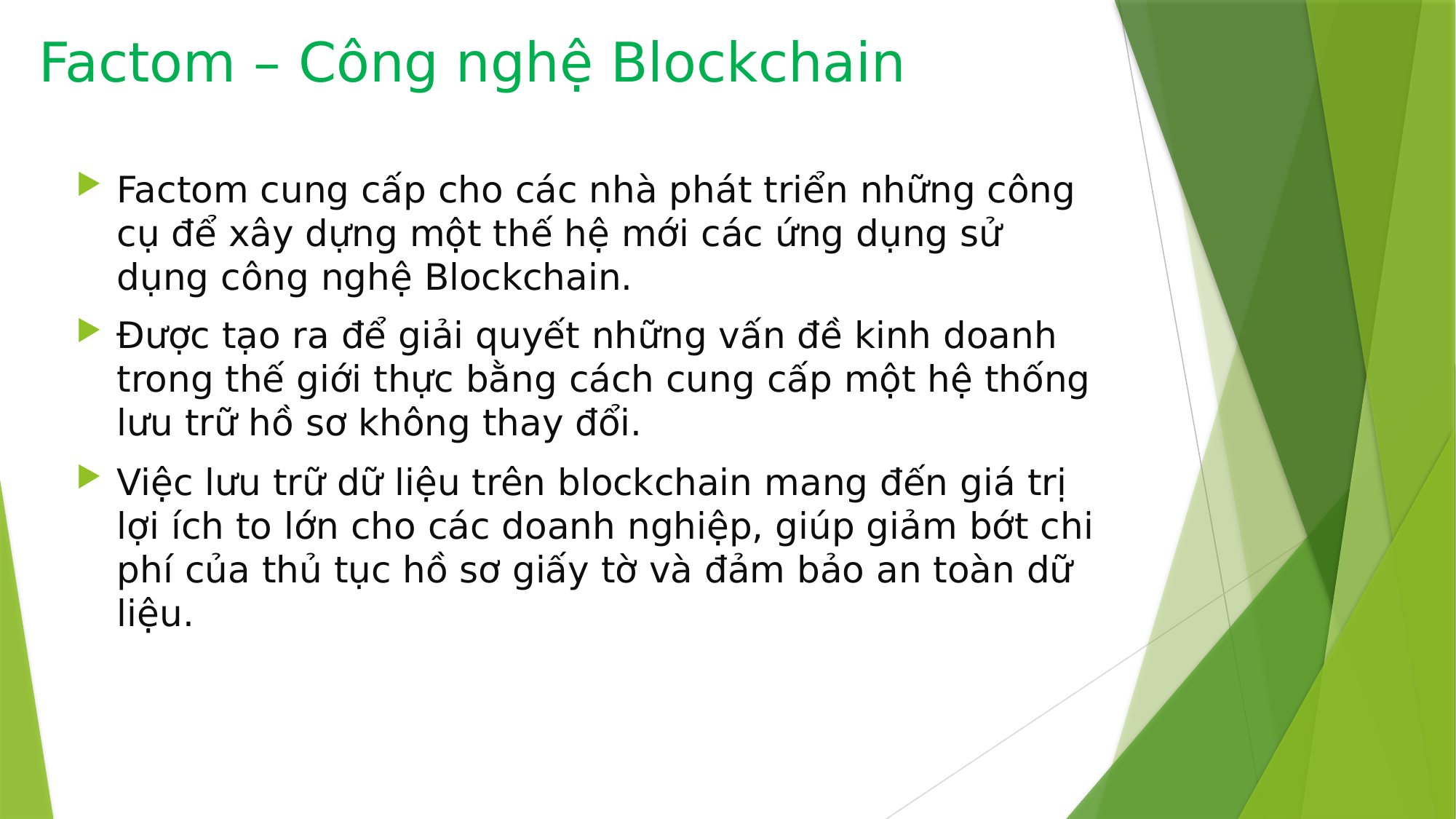

# Factom – Công nghệ Blockchain
Factom cung cấp cho các nhà phát triển những công cụ để xây dựng một thế hệ mới các ứng dụng sử dụng công nghệ Blockchain.
Được tạo ra để giải quyết những vấn đề kinh doanh trong thế giới thực bằng cách cung cấp một hệ thống lưu trữ hồ sơ không thay đổi.
Việc lưu trữ dữ liệu trên blockchain mang đến giá trị lợi ích to lớn cho các doanh nghiệp, giúp giảm bớt chi phí của thủ tục hồ sơ giấy tờ và đảm bảo an toàn dữ liệu.
12